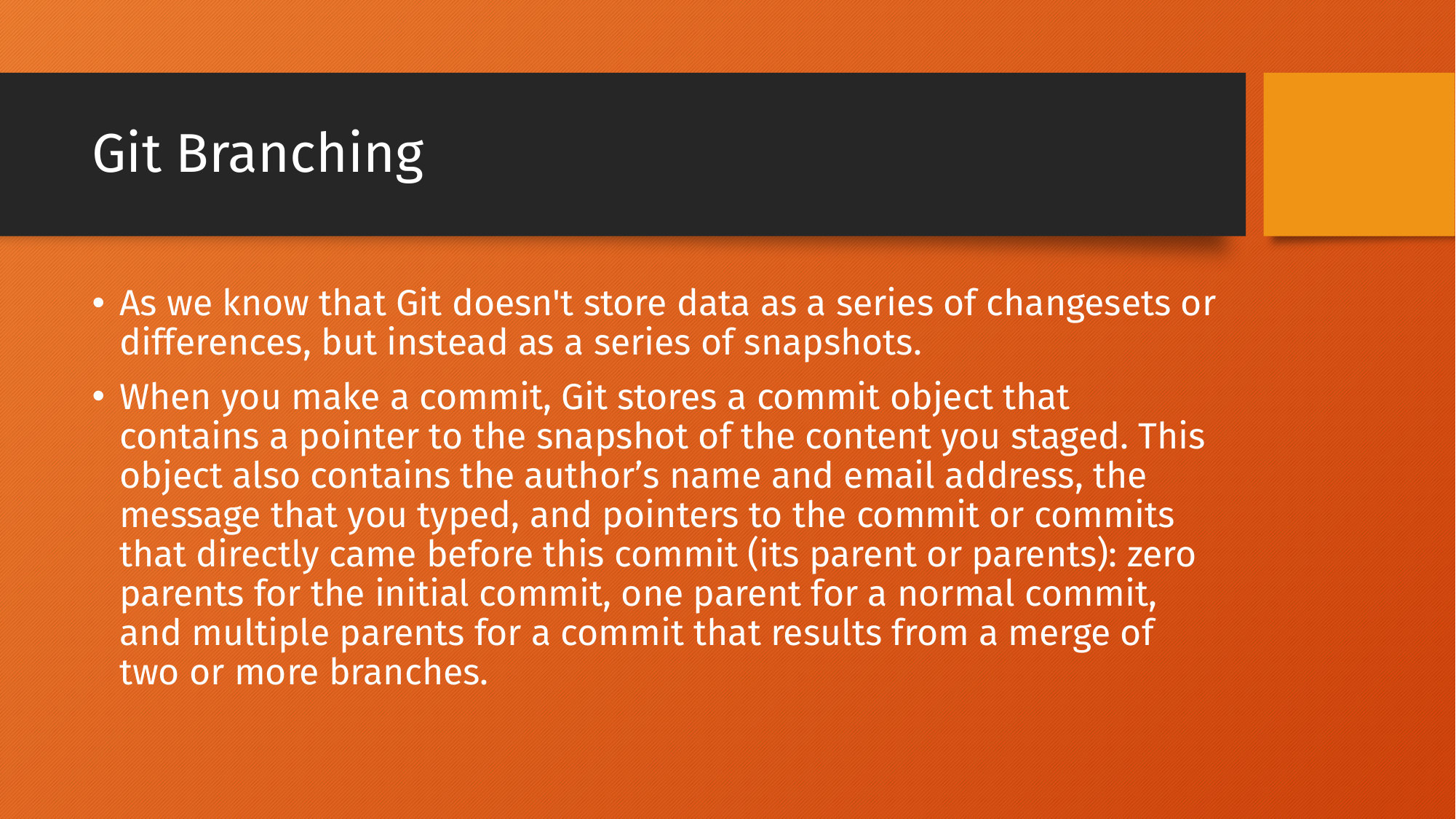

# Git Branching
As we know that Git doesn't store data as a series of changesets or differences, but instead as a series of snapshots.
When you make a commit, Git stores a commit object that contains a pointer to the snapshot of the content you staged. This object also contains the author’s name and email address, the message that you typed, and pointers to the commit or commits that directly came before this commit (its parent or parents): zero parents for the initial commit, one parent for a normal commit, and multiple parents for a commit that results from a merge of two or more branches.